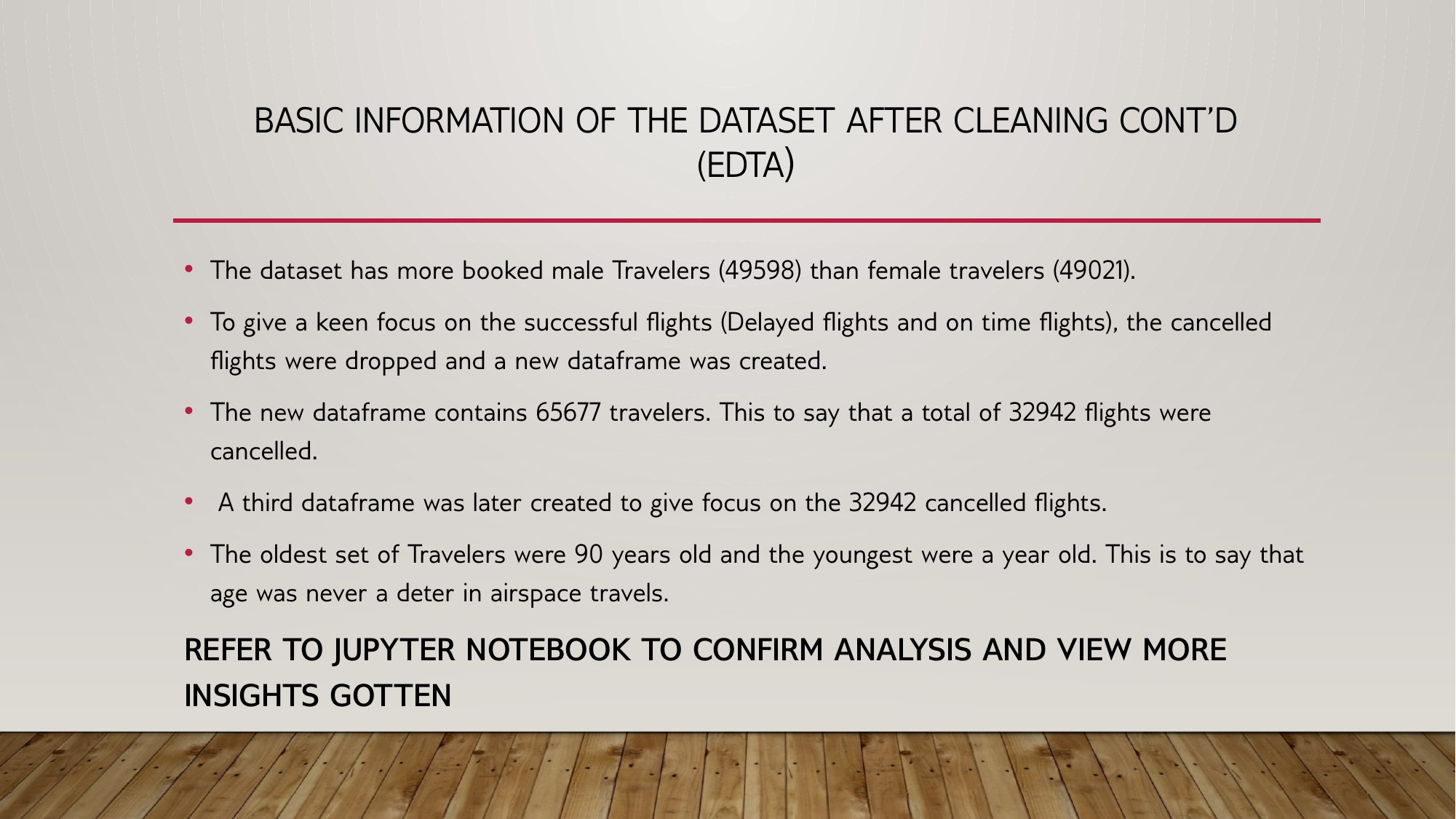

# BASIC INFORMATION OF THE DATASET AFTER CLEANING Cont’d (EDTA)
The dataset has more booked male Travelers (49598) than female travelers (49021).
To give a keen focus on the successful flights (Delayed flights and on time flights), the cancelled flights were dropped and a new dataframe was created.
The new dataframe contains 65677 travelers. This to say that a total of 32942 flights were cancelled.
 A third dataframe was later created to give focus on the 32942 cancelled flights.
The oldest set of Travelers were 90 years old and the youngest were a year old. This is to say that age was never a deter in airspace travels.
REFER TO JUPYTER NOTEBOOK TO CONFIRM ANALYSIS AND VIEW MORE INSIGHTS GOTTEN